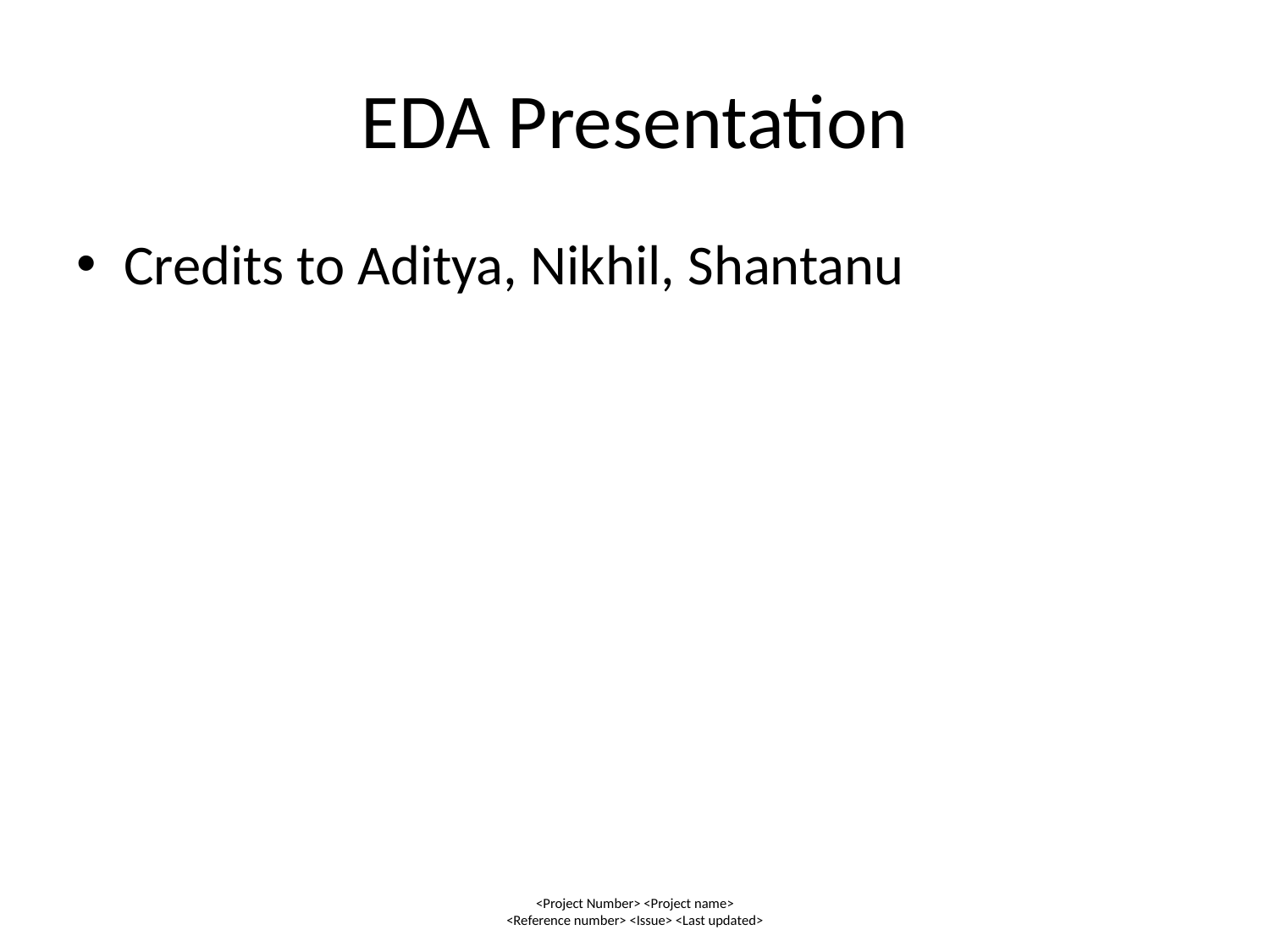

# EDA Presentation
Credits to Aditya, Nikhil, Shantanu
<Project Number> <Project name>
<Reference number> <Issue> <Last updated>